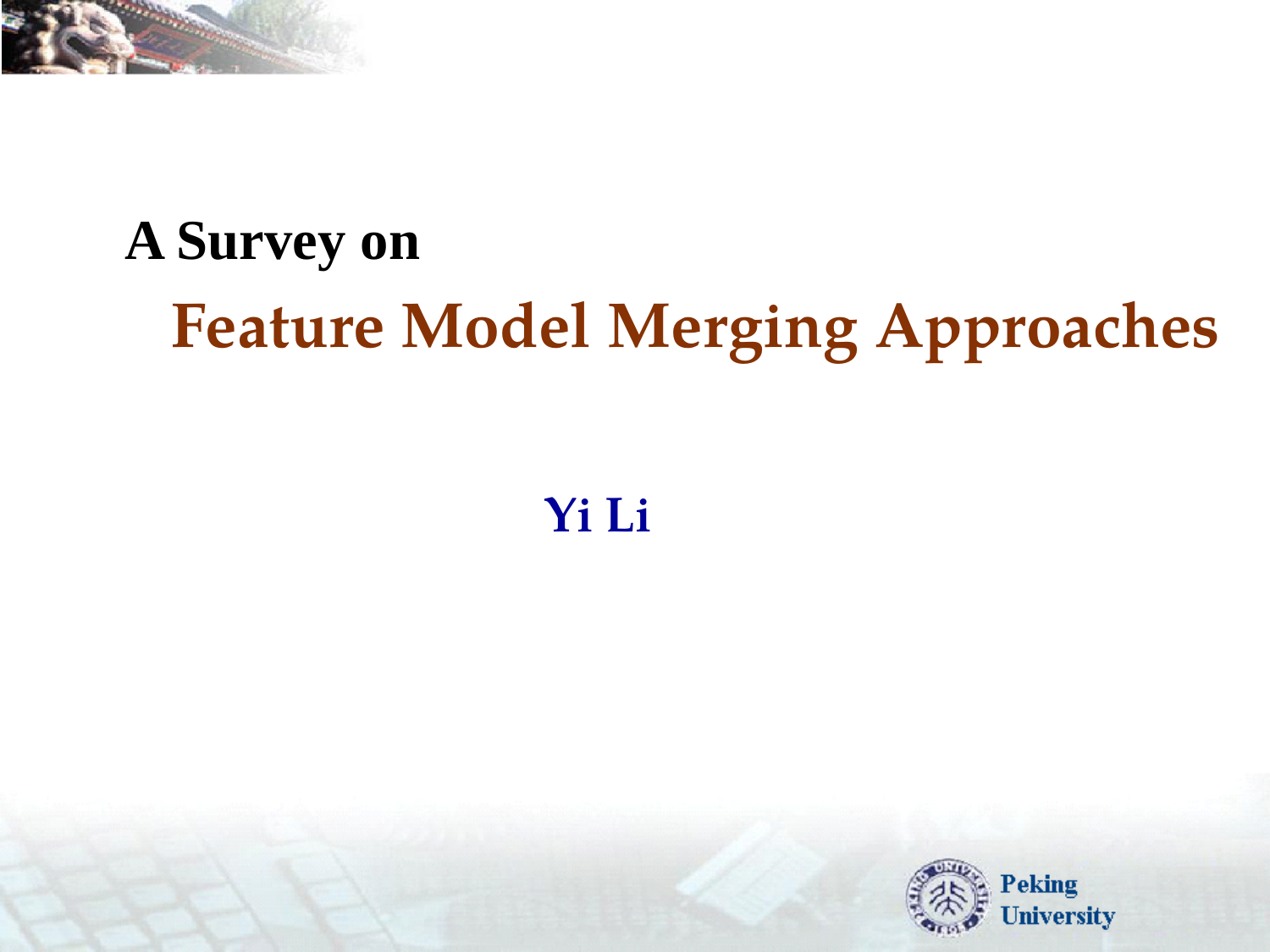

A Survey on
# Feature Model Merging Approaches
Yi Li